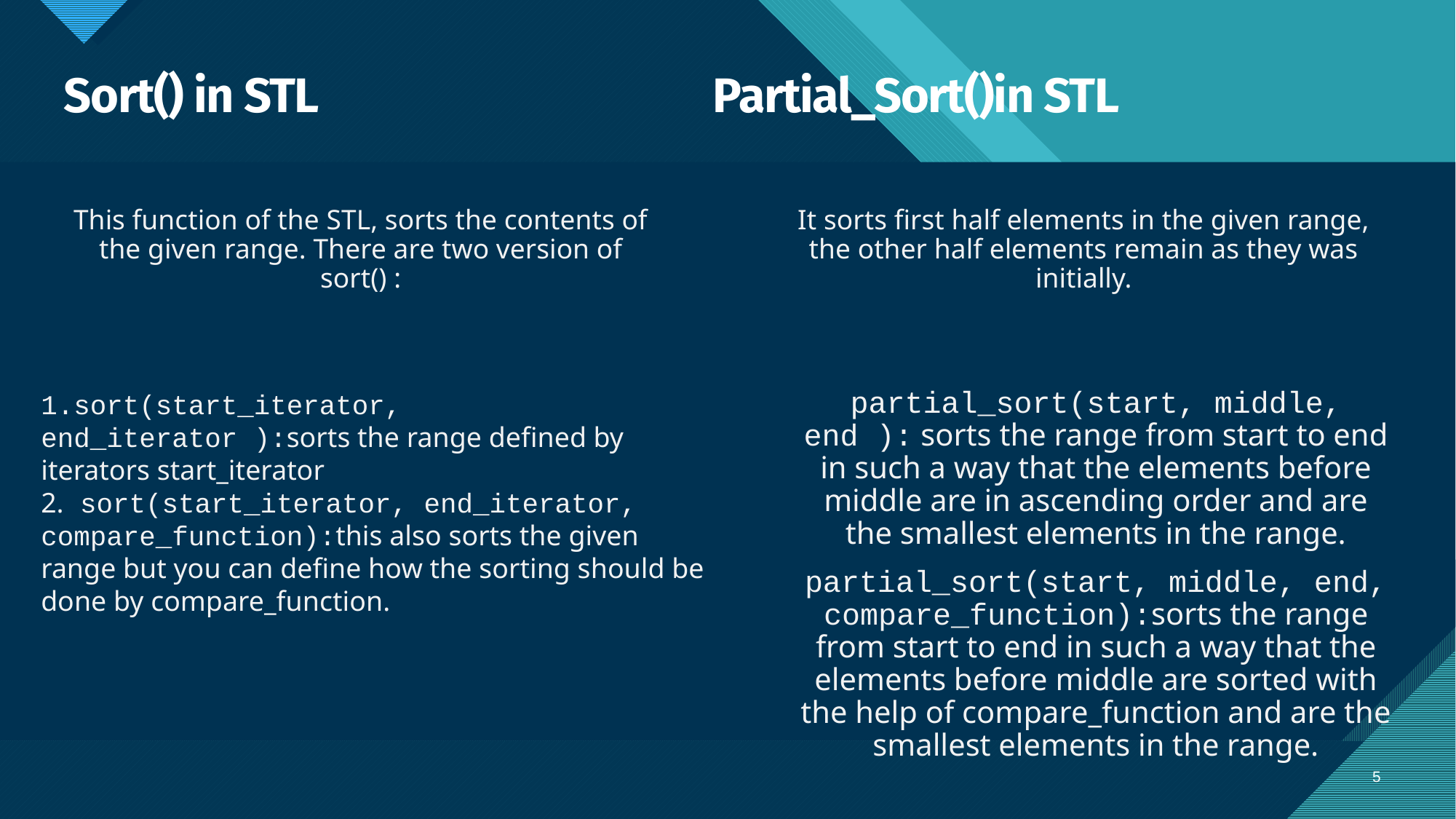

# Sort() in STL                                      Partial_Sort()in STL
This function of the STL, sorts the contents of the given range. There are two version of sort() :
It sorts first half elements in the given range, the other half elements remain as they was initially.

1.sort(start_iterator, end_iterator ):sorts the range defined by iterators start_iterator
2. sort(start_iterator, end_iterator, compare_function):this also sorts the given range but you can define how the sorting should be done by compare_function.
partial_sort(start, middle, end ): sorts the range from start to end in such a way that the elements before middle are in ascending order and are the smallest elements in the range.
partial_sort(start, middle, end, compare_function):sorts the range from start to end in such a way that the elements before middle are sorted with the help of compare_function and are the smallest elements in the range.
5